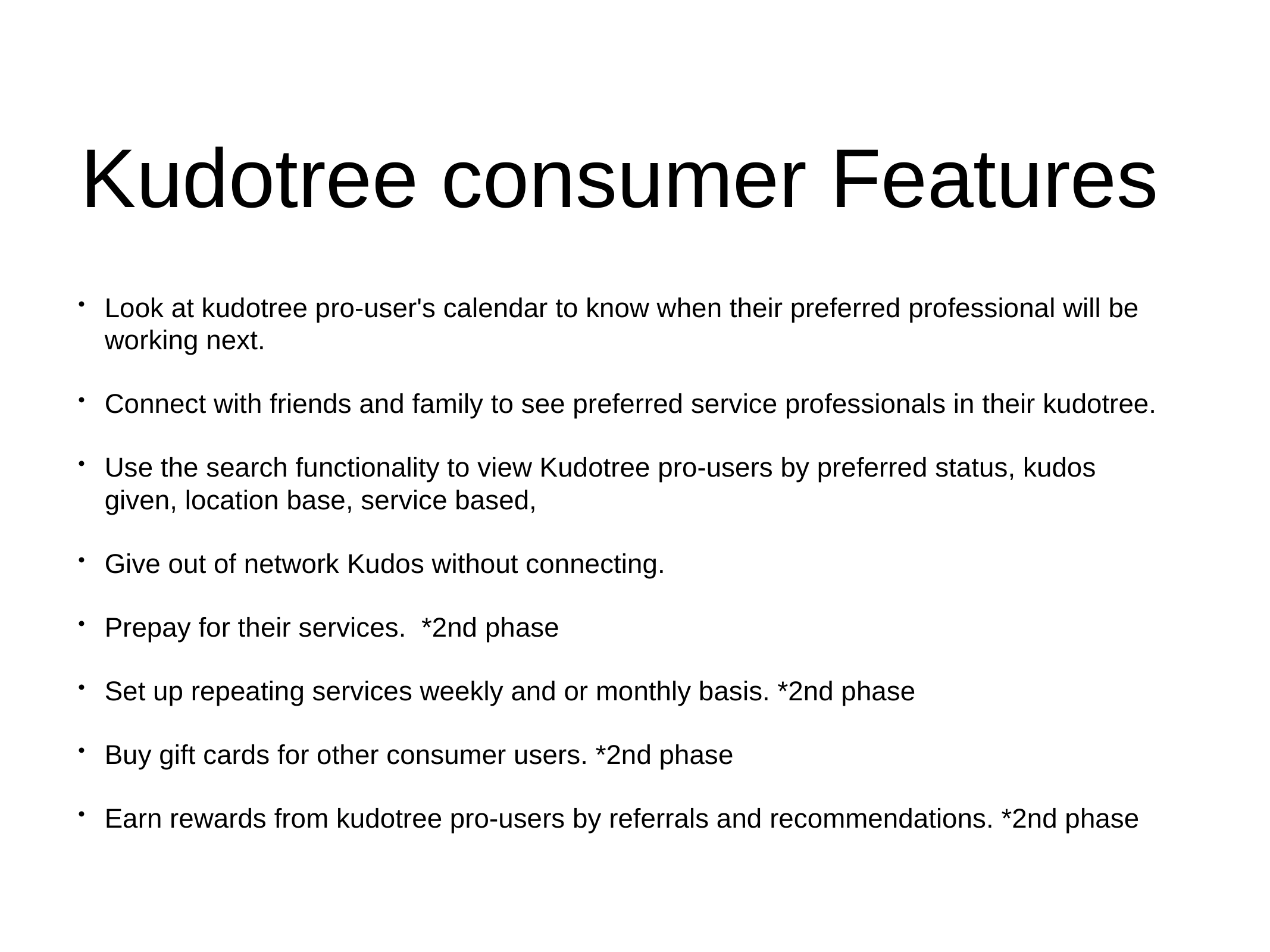

# Kudotree consumer Features
Look at kudotree pro-user's calendar to know when their preferred professional will be working next.
Connect with friends and family to see preferred service professionals in their kudotree.
Use the search functionality to view Kudotree pro-users by preferred status, kudos given, location base, service based,
Give out of network Kudos without connecting.
Prepay for their services.  *2nd phase
Set up repeating services weekly and or monthly basis. *2nd phase
Buy gift cards for other consumer users. *2nd phase
Earn rewards from kudotree pro-users by referrals and recommendations. *2nd phase